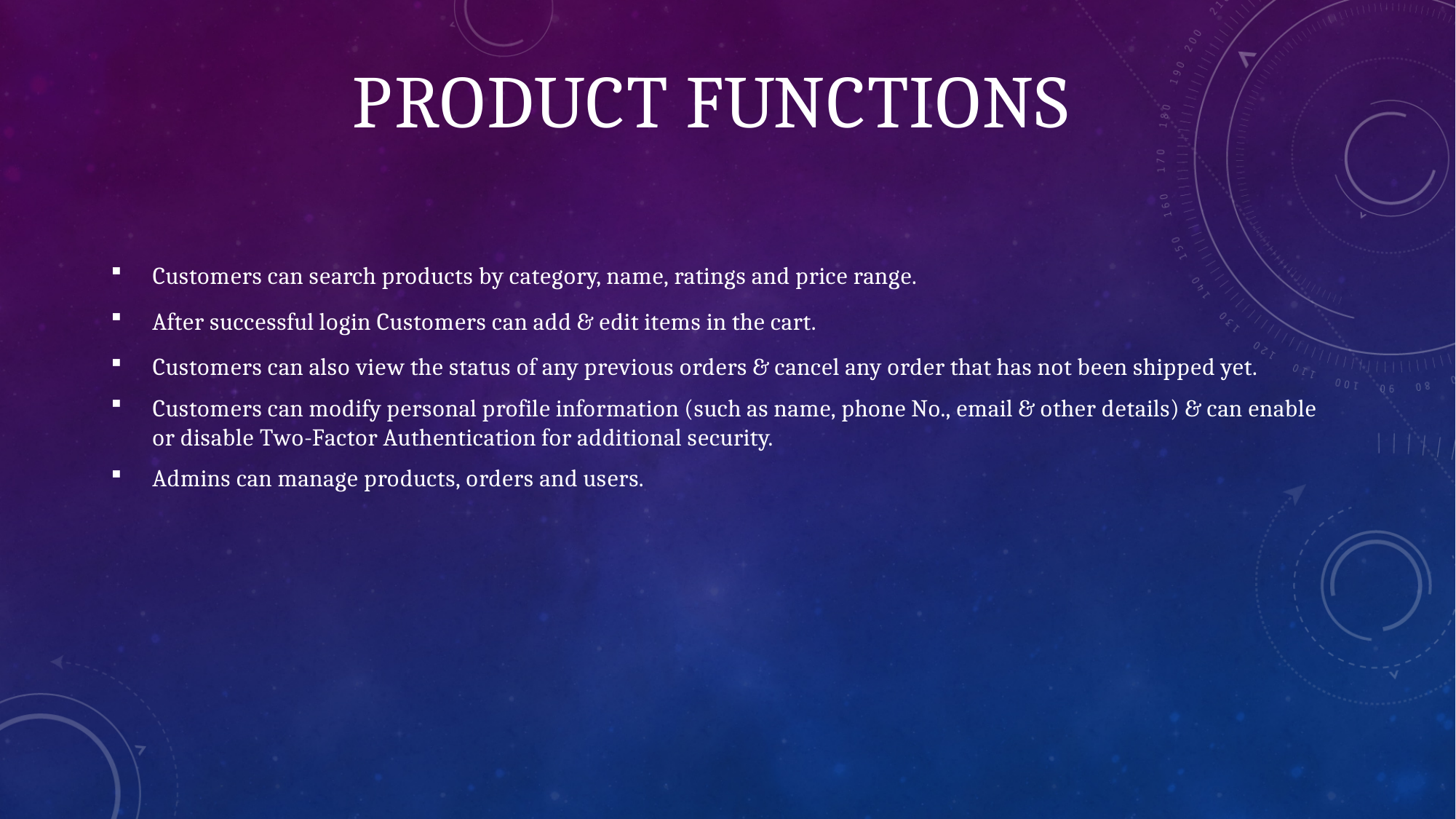

# Product Functions
Customers can search products by category, name, ratings and price range.
After successful login Customers can add & edit items in the cart.
Customers can also view the status of any previous orders & cancel any order that has not been shipped yet.
Customers can modify personal profile information (such as name, phone No., email & other details) & can enable or disable Two-Factor Authentication for additional security.
Admins can manage products, orders and users.